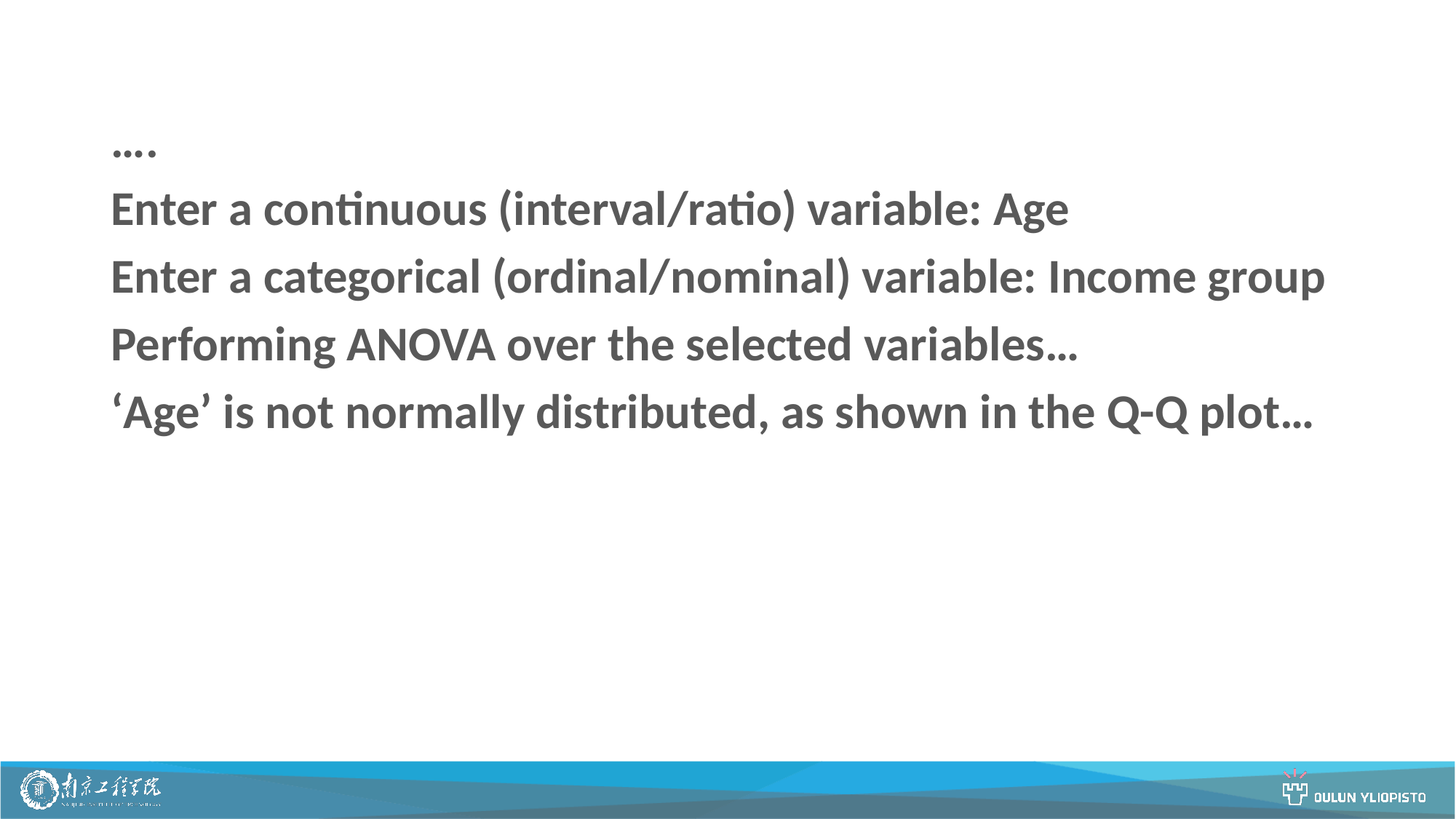

….
Enter a continuous (interval/ratio) variable: Age
Enter a categorical (ordinal/nominal) variable: Income group
Performing ANOVA over the selected variables…
‘Age’ is not normally distributed, as shown in the Q-Q plot…